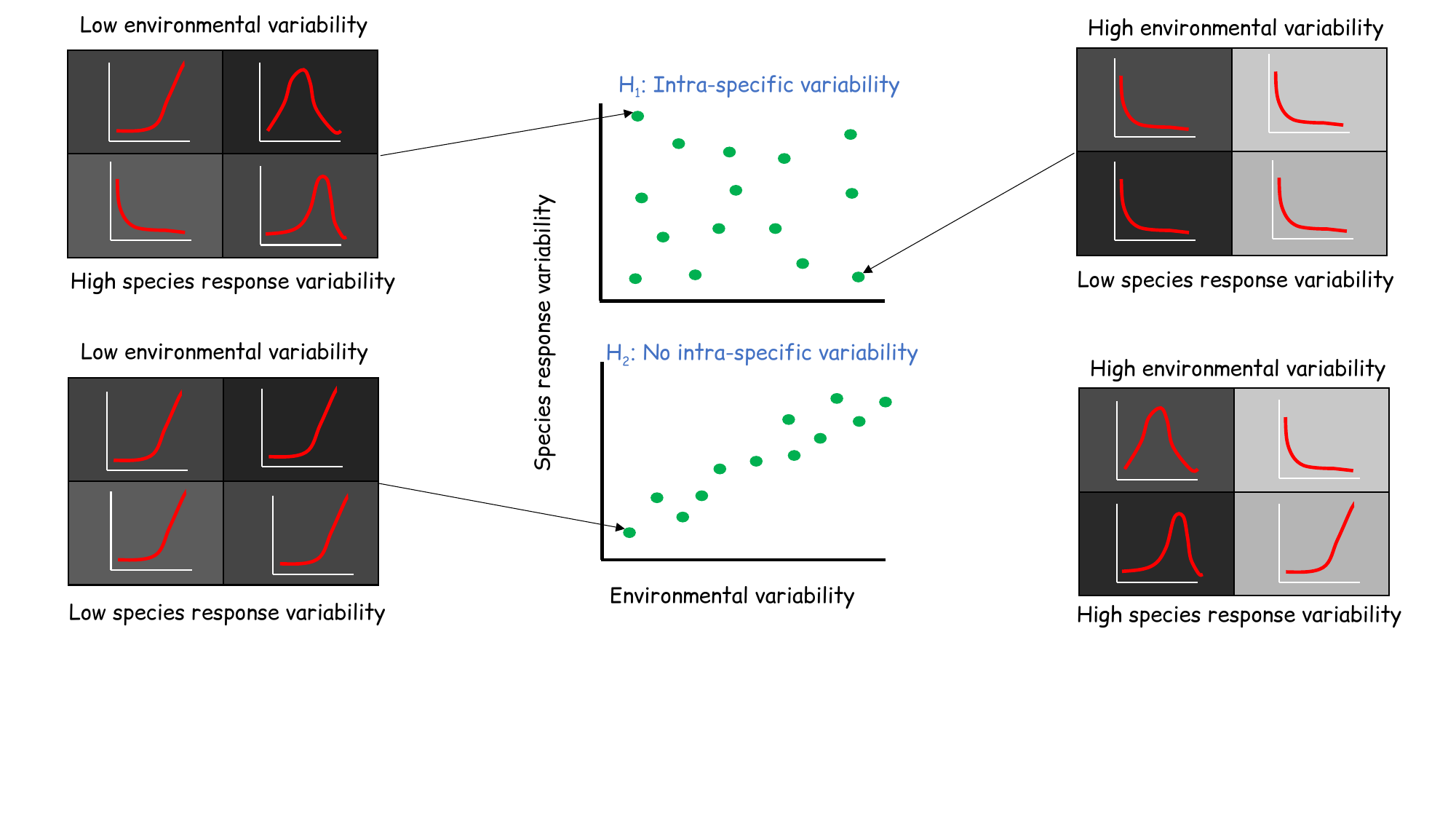

Low environmental variability

High species response variability
High environmental variability

Low species response variability
H1: Intra-specific variability

Species response variability

Low environmental variability

Low species response variability
H2: No intra-specific variability
High environmental variability

High species response variability

Environmental variability